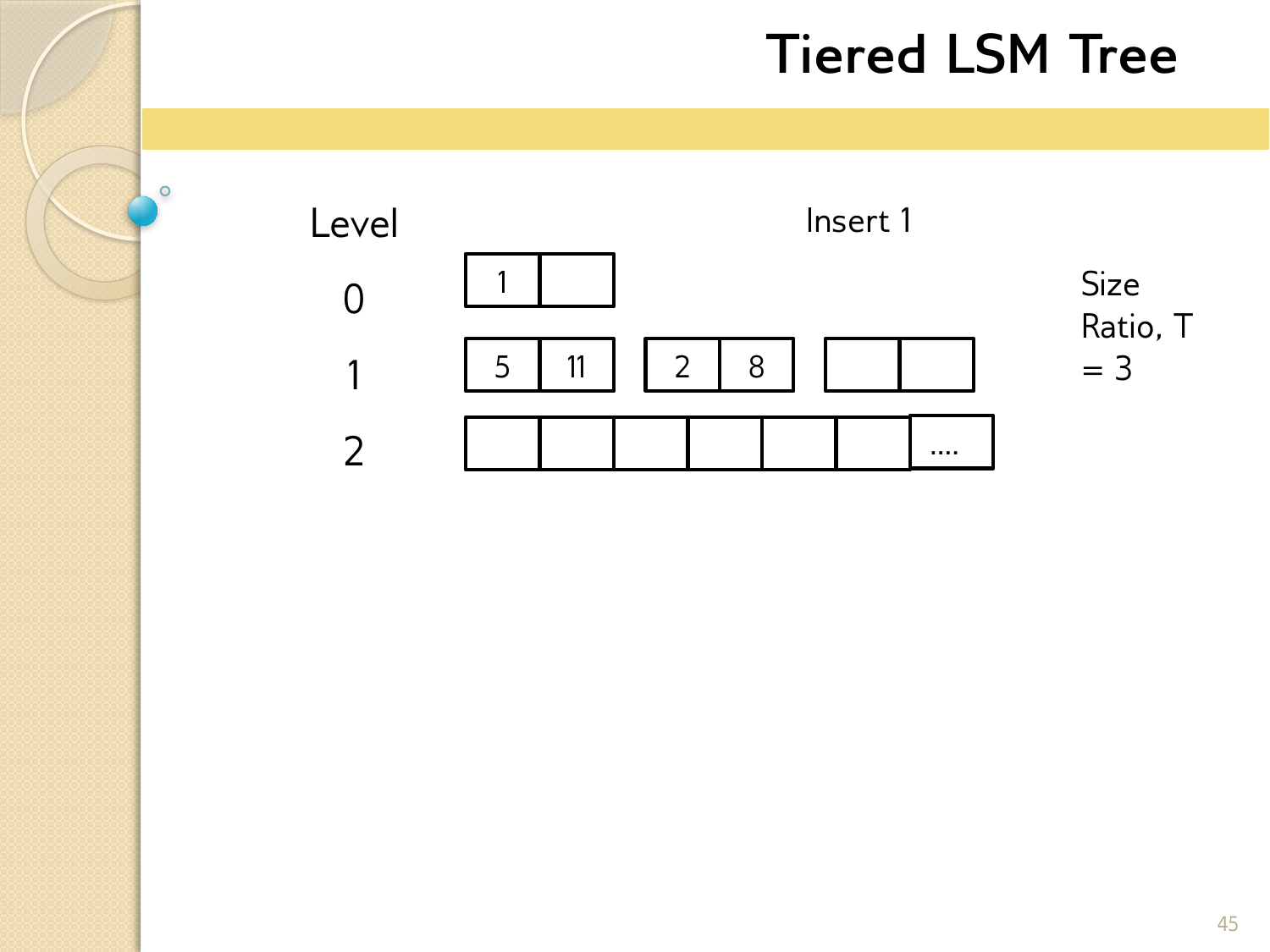

Tiered LSM Tree

Level
0
1
2
Insert 1
1

Size Ratio, T = 3
5
11
2
8
7
7
….7
7
7
7
7
7
7
45